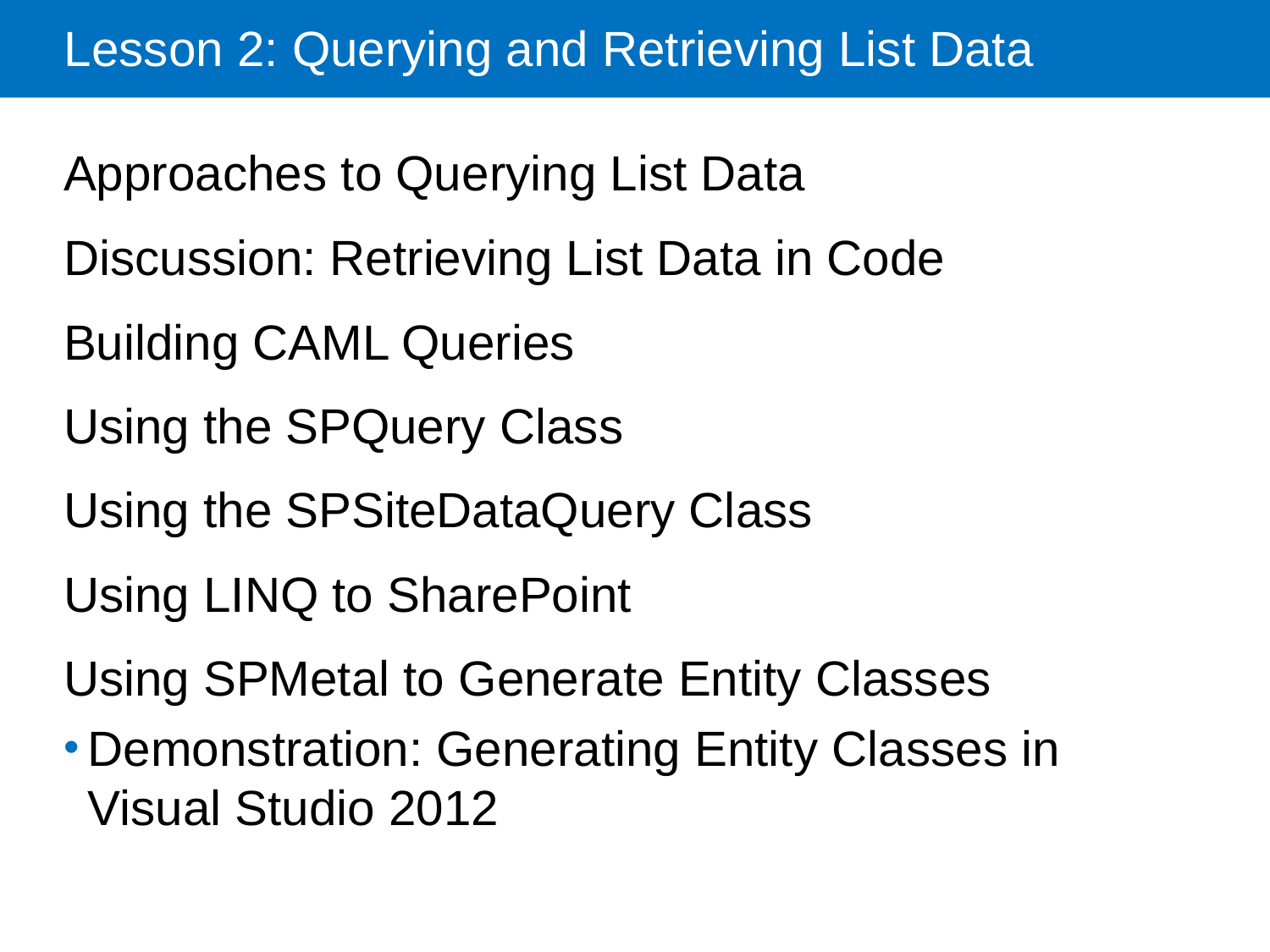

# Lesson 2: Querying and Retrieving List Data
Approaches to Querying List Data
Discussion: Retrieving List Data in Code
Building CAML Queries
Using the SPQuery Class
Using the SPSiteDataQuery Class
Using LINQ to SharePoint
Using SPMetal to Generate Entity Classes
Demonstration: Generating Entity Classes in Visual Studio 2012